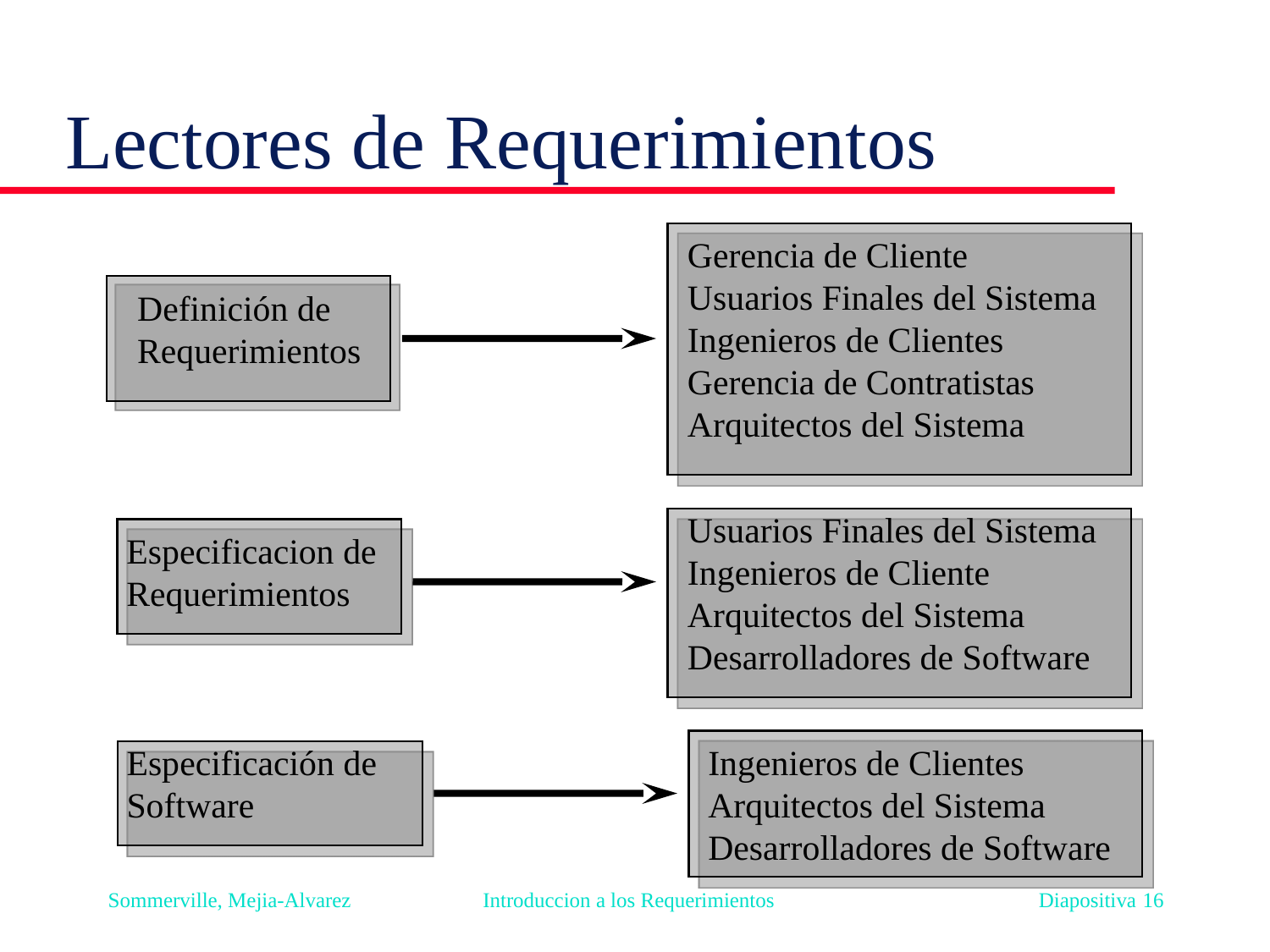

# Lectores de Requerimientos

Gerencia de Cliente
Usuarios Finales del Sistema
Ingenieros de Clientes
Gerencia de Contratistas
Arquitectos del Sistema

Definición de
Requerimientos

Usuarios Finales del Sistema
Ingenieros de Cliente
Arquitectos del Sistema
Desarrolladores de Software

Especificacion de
Requerimientos

Especificación de
Software
Ingenieros de Clientes
Arquitectos del Sistema
Desarrolladores de Software

Sommerville, Mejia-Alvarez                         Introduccion a los Requerimientos                                                  Diapositiva 16